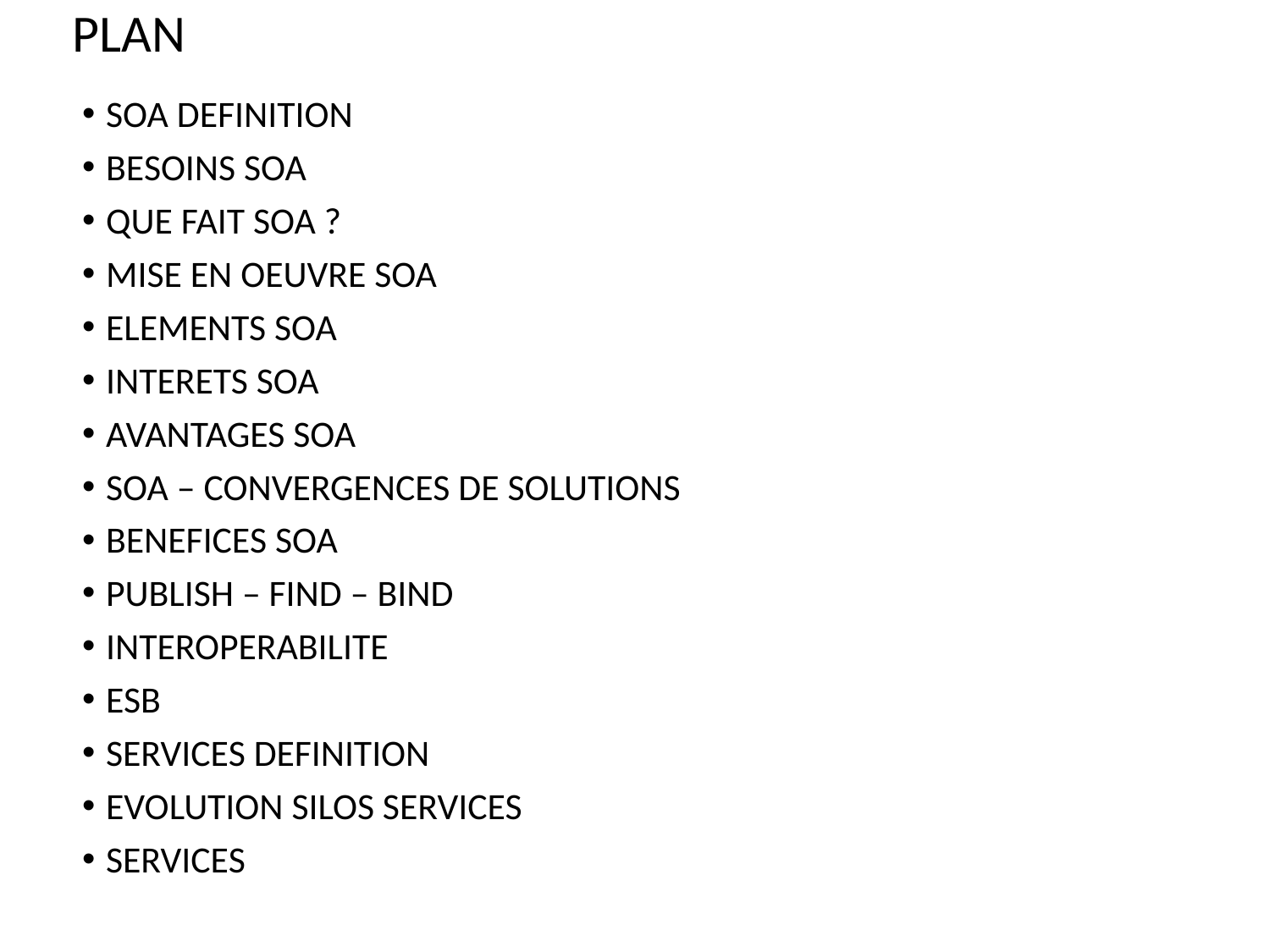

# PLAN
SOA DEFINITION
BESOINS SOA
QUE FAIT SOA ?
MISE EN OEUVRE SOA
ELEMENTS SOA
INTERETS SOA
AVANTAGES SOA
SOA – CONVERGENCES DE SOLUTIONS
BENEFICES SOA
PUBLISH – FIND – BIND
INTEROPERABILITE
ESB
SERVICES DEFINITION
EVOLUTION SILOS SERVICES
SERVICES